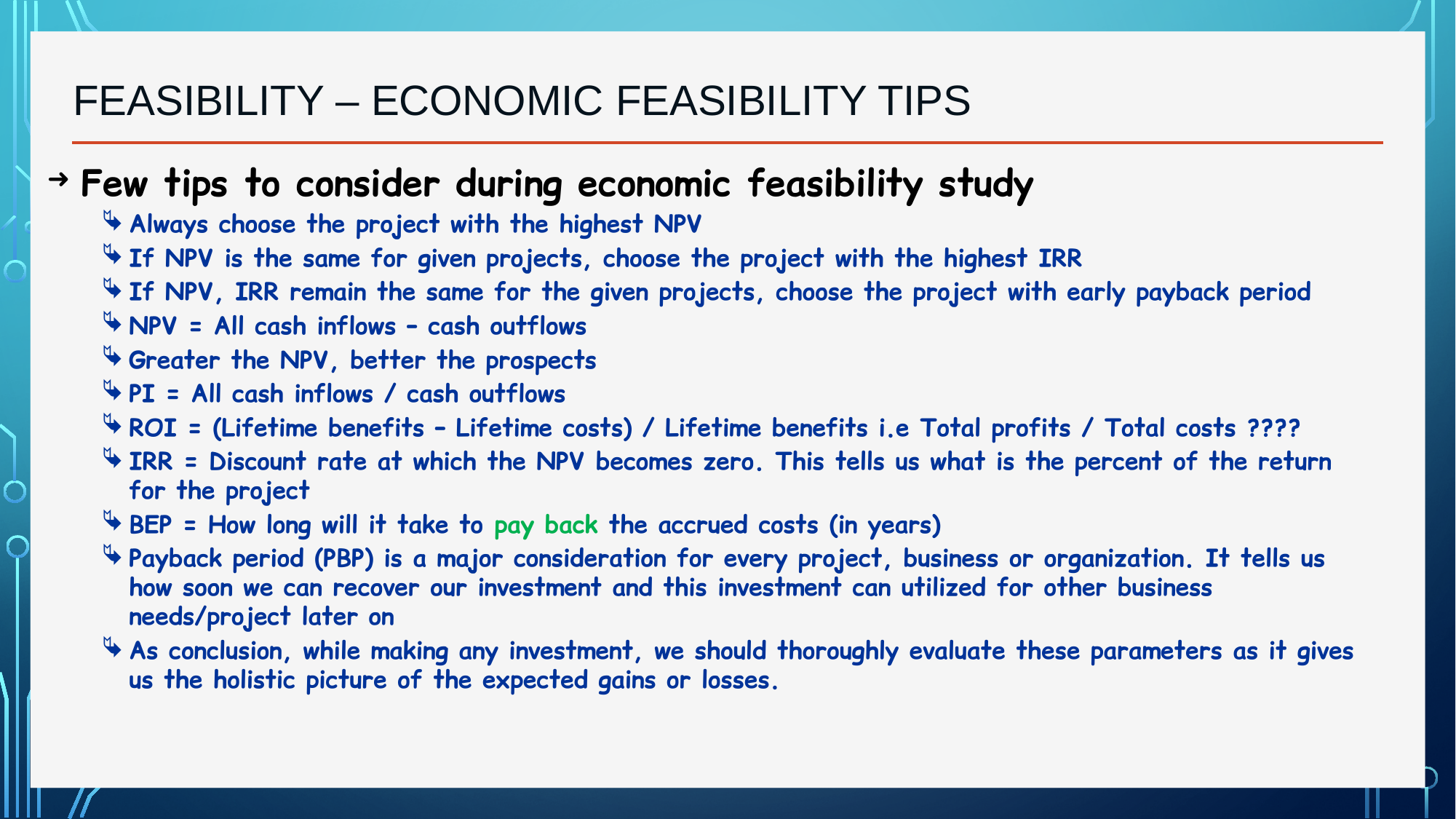

# Feasibility – Economic feasibility tips
Few tips to consider during economic feasibility study
Always choose the project with the highest NPV
If NPV is the same for given projects, choose the project with the highest IRR
If NPV, IRR remain the same for the given projects, choose the project with early payback period
NPV = All cash inflows – cash outflows
Greater the NPV, better the prospects
PI = All cash inflows / cash outflows
ROI = (Lifetime benefits – Lifetime costs) / Lifetime benefits i.e Total profits / Total costs ????
IRR = Discount rate at which the NPV becomes zero. This tells us what is the percent of the return for the project
BEP = How long will it take to pay back the accrued costs (in years)
Payback period (PBP) is a major consideration for every project, business or organization. It tells us how soon we can recover our investment and this investment can utilized for other business needs/project later on
As conclusion, while making any investment, we should thoroughly evaluate these parameters as it gives us the holistic picture of the expected gains or losses.